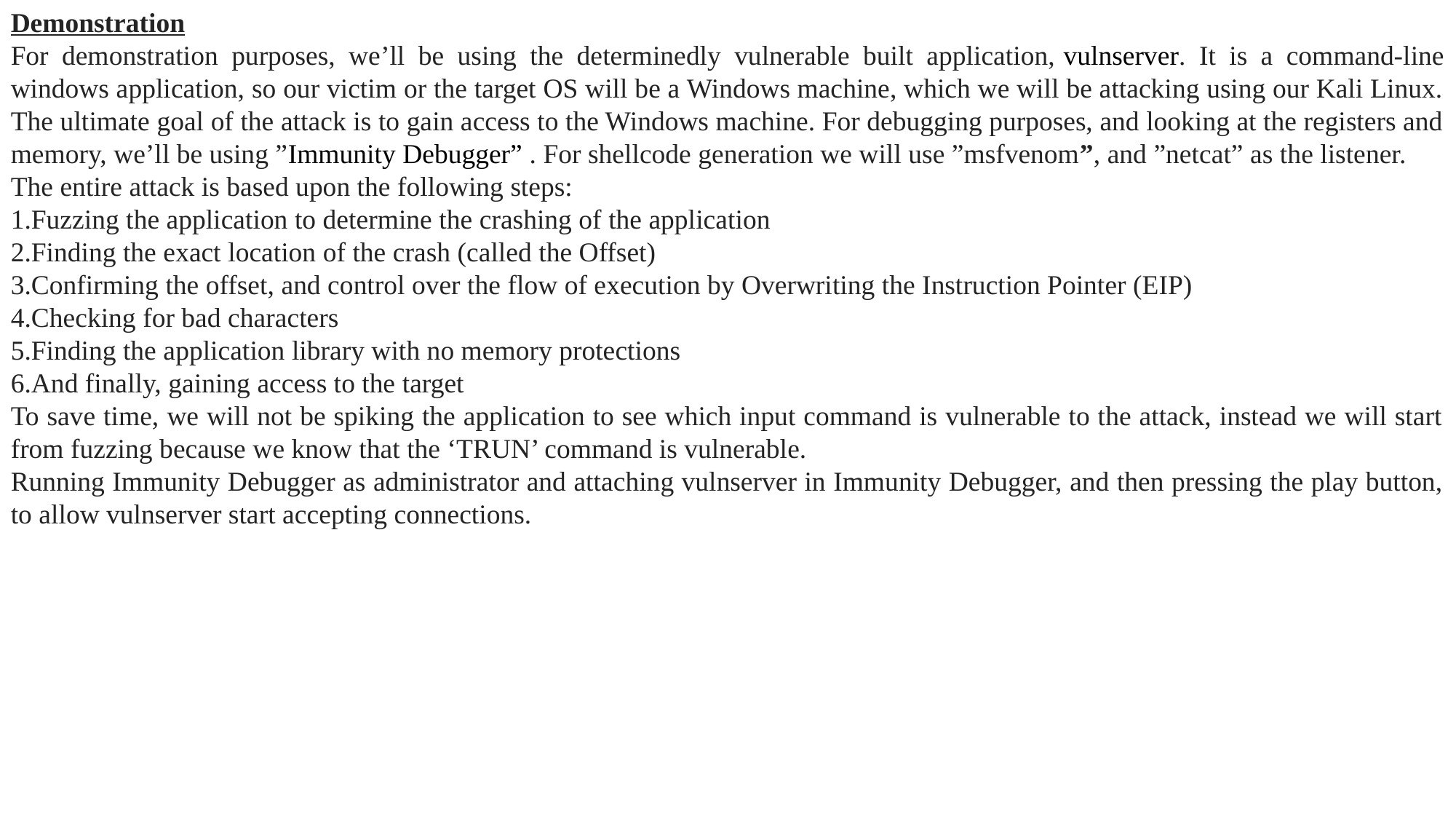

Demonstration
For demonstration purposes, we’ll be using the determinedly vulnerable built application, vulnserver. It is a command-line windows application, so our victim or the target OS will be a Windows machine, which we will be attacking using our Kali Linux. The ultimate goal of the attack is to gain access to the Windows machine. For debugging purposes, and looking at the registers and memory, we’ll be using ”Immunity Debugger” . For shellcode generation we will use ”msfvenom”, and ”netcat” as the listener.
The entire attack is based upon the following steps:
Fuzzing the application to determine the crashing of the application
Finding the exact location of the crash (called the Offset)
Confirming the offset, and control over the flow of execution by Overwriting the Instruction Pointer (EIP)
Checking for bad characters
Finding the application library with no memory protections
And finally, gaining access to the target
To save time, we will not be spiking the application to see which input command is vulnerable to the attack, instead we will start from fuzzing because we know that the ‘TRUN’ command is vulnerable.
Running Immunity Debugger as administrator and attaching vulnserver in Immunity Debugger, and then pressing the play button, to allow vulnserver start accepting connections.